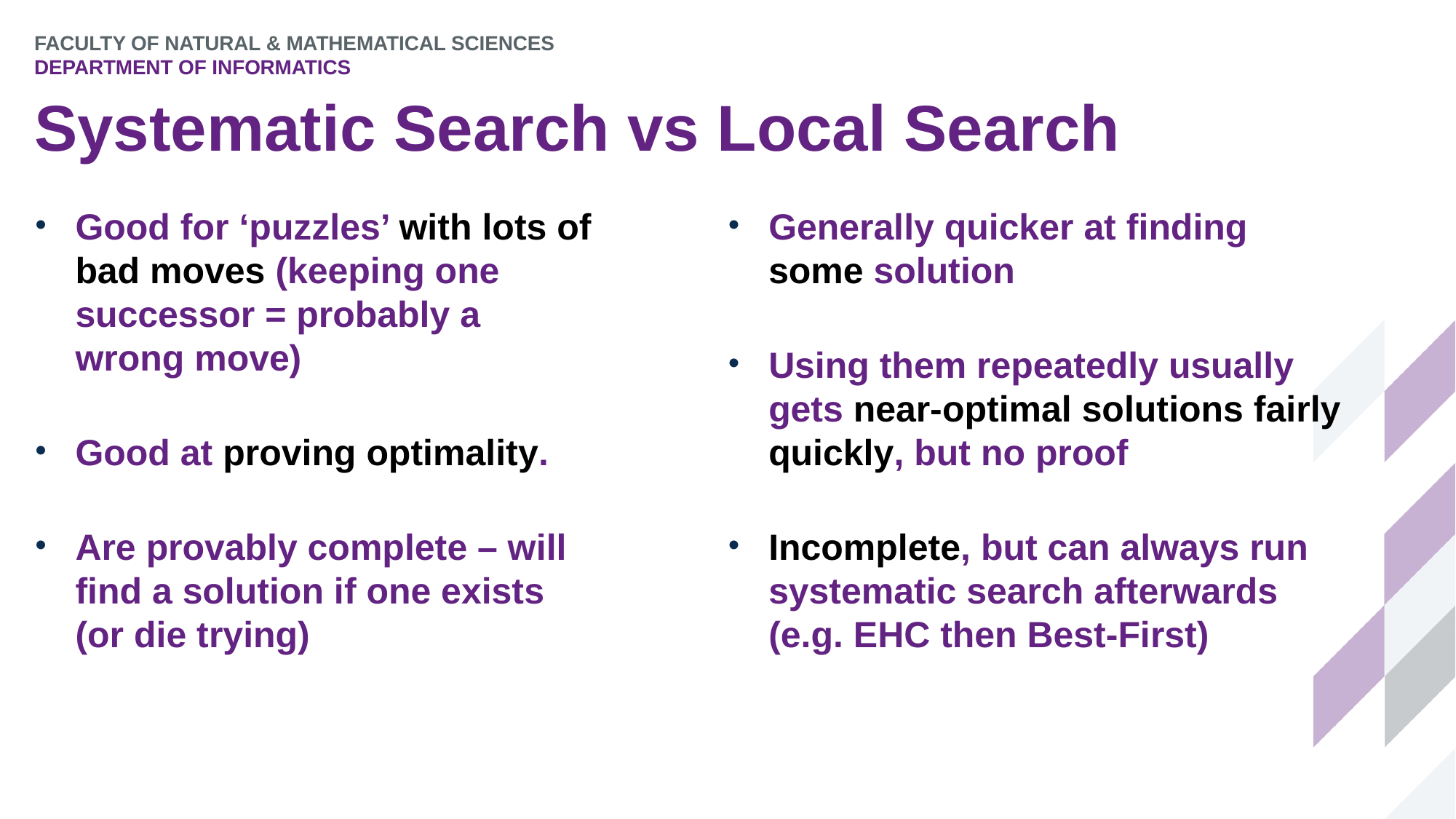

# Systematic Search vs Local Search
Good for ‘puzzles’ with lots of bad moves (keeping one successor = probably a wrong move)
Good at proving optimality.
Are provably complete – will find a solution if one exists (or die trying)
Generally quicker at finding some solution
Using them repeatedly usually gets near-optimal solutions fairly quickly, but no proof
Incomplete, but can always run systematic search afterwards (e.g. EHC then Best-First)